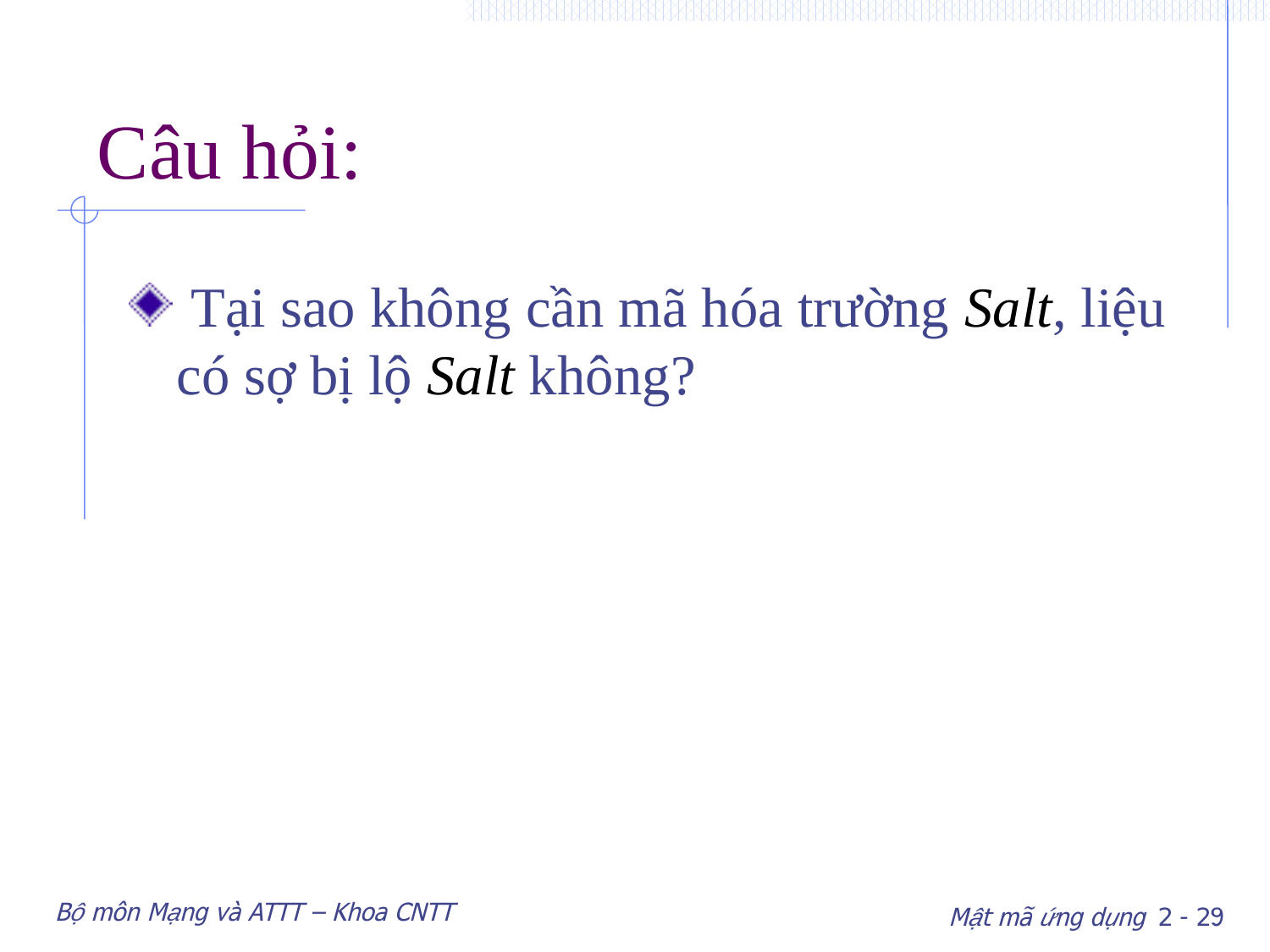

# Câu hỏi:
 Tại sao không cần mã hóa trường Salt, liệu có sợ bị lộ Salt không?
Bộ môn Mạng và ATTT – Khoa CNTT